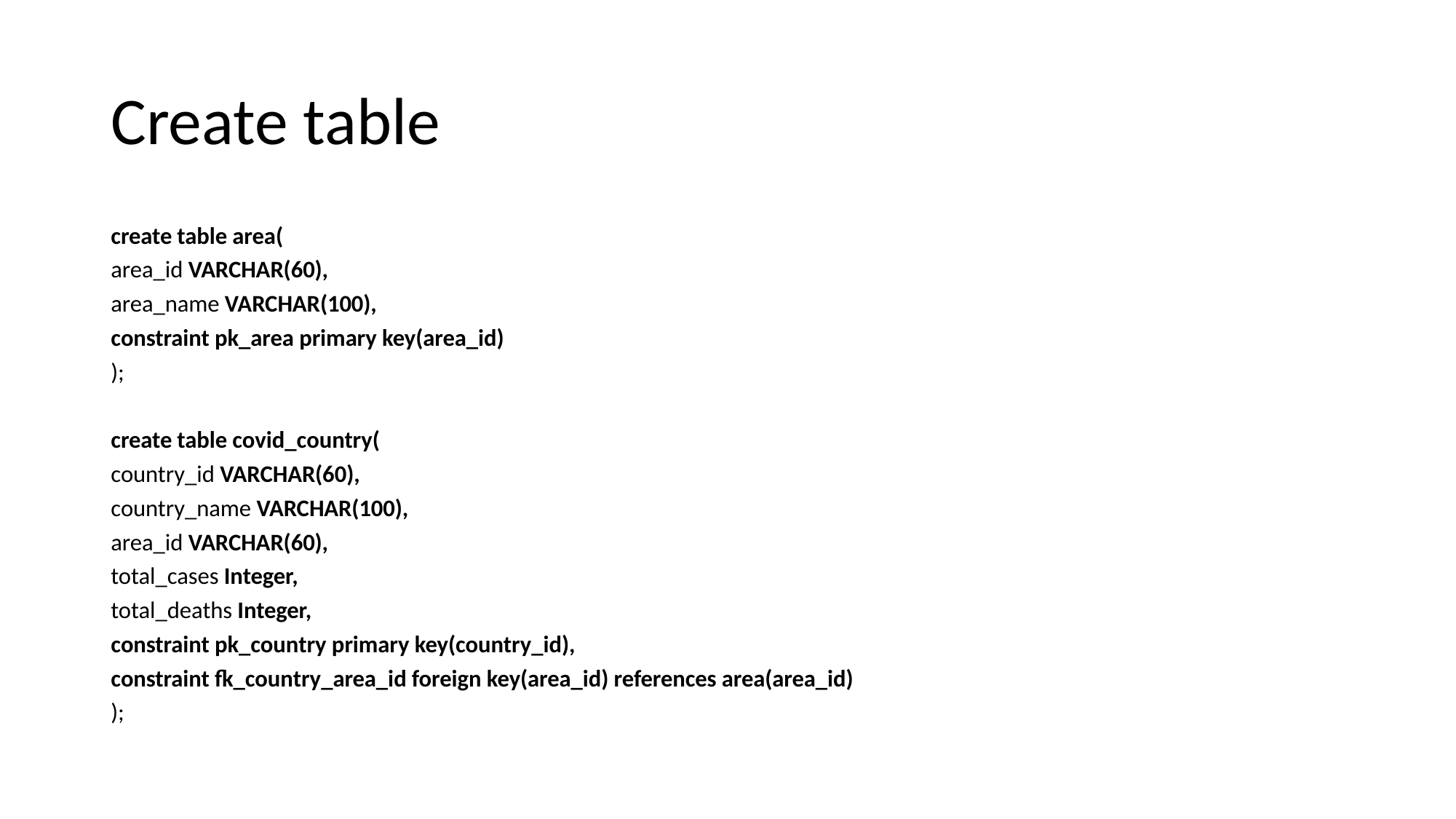

# Create table
create table area(
area_id VARCHAR(60),
area_name VARCHAR(100),
constraint pk_area primary key(area_id)
);

create table covid_country(
country_id VARCHAR(60),
country_name VARCHAR(100),
area_id VARCHAR(60),
total_cases Integer,
total_deaths Integer,
constraint pk_country primary key(country_id),
constraint fk_country_area_id foreign key(area_id) references area(area_id)
);